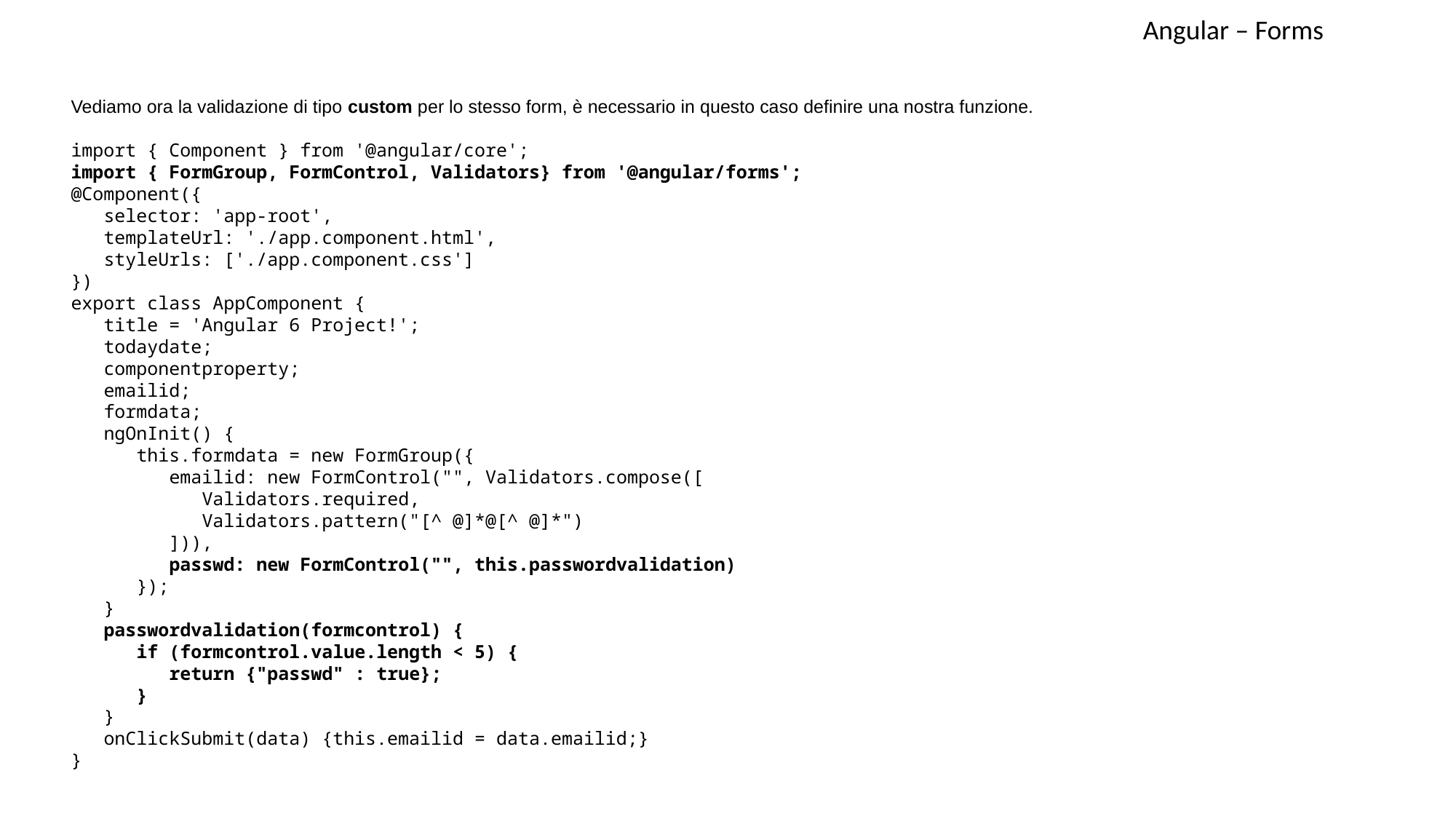

Angular – Forms
Vediamo ora la validazione di tipo custom per lo stesso form, è necessario in questo caso definire una nostra funzione.

import { Component } from '@angular/core';
import { FormGroup, FormControl, Validators} from '@angular/forms';
@Component({
   selector: 'app-root',
   templateUrl: './app.component.html',
   styleUrls: ['./app.component.css']
})
export class AppComponent {
   title = 'Angular 6 Project!';
   todaydate;
   componentproperty;
   emailid;
   formdata;
   ngOnInit() {
      this.formdata = new FormGroup({
         emailid: new FormControl("", Validators.compose([
            Validators.required,
            Validators.pattern("[^ @]*@[^ @]*")
         ])),
         passwd: new FormControl("", this.passwordvalidation)
      });
   }
   passwordvalidation(formcontrol) {
      if (formcontrol.value.length < 5) {
         return {"passwd" : true};
      }
   }
   onClickSubmit(data) {this.emailid = data.emailid;}
}